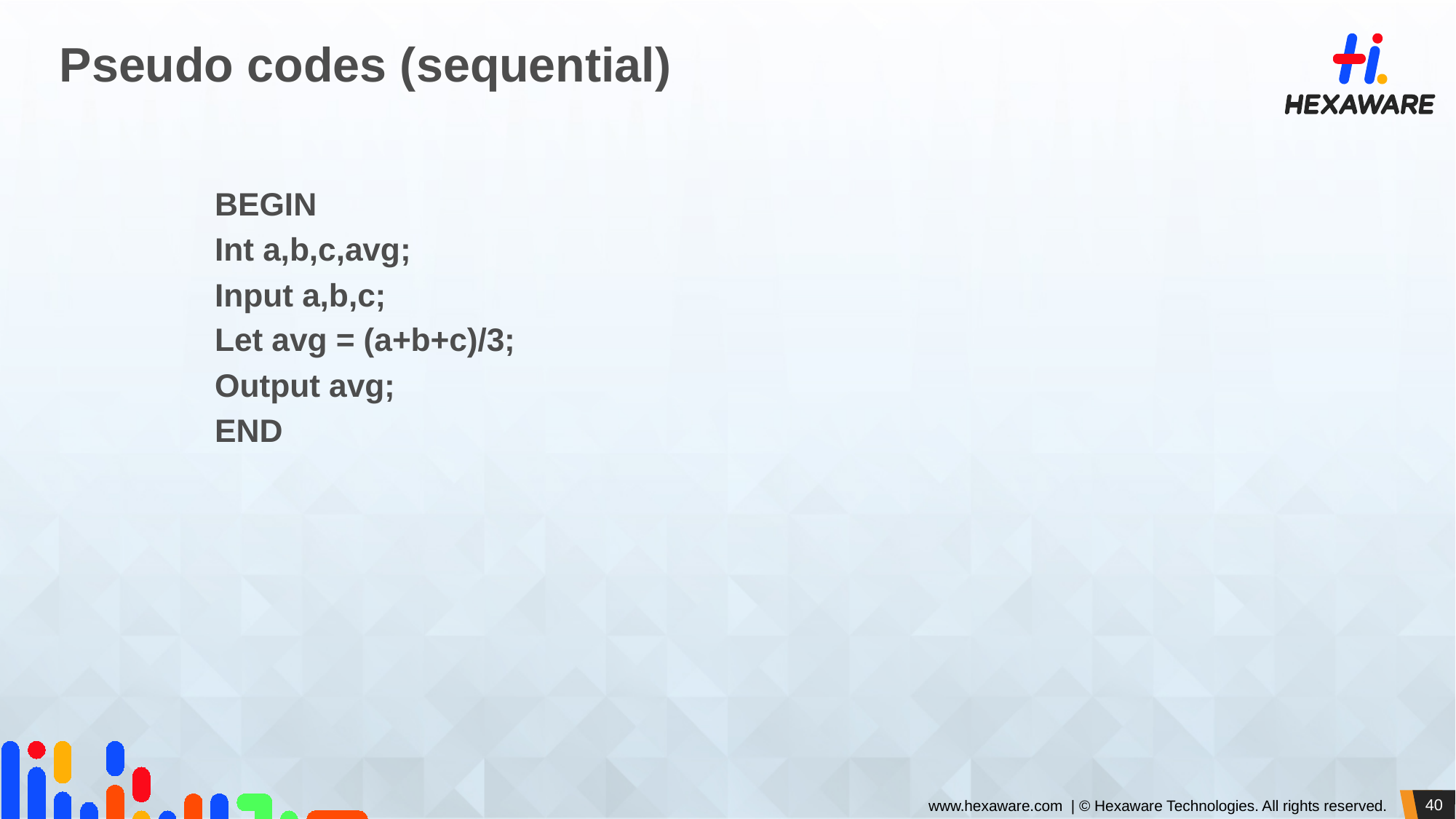

# Pseudo codes (sequential)
BEGIN
Int a,b,c,avg;
Input a,b,c;
Let avg = (a+b+c)/3;
Output avg;
END